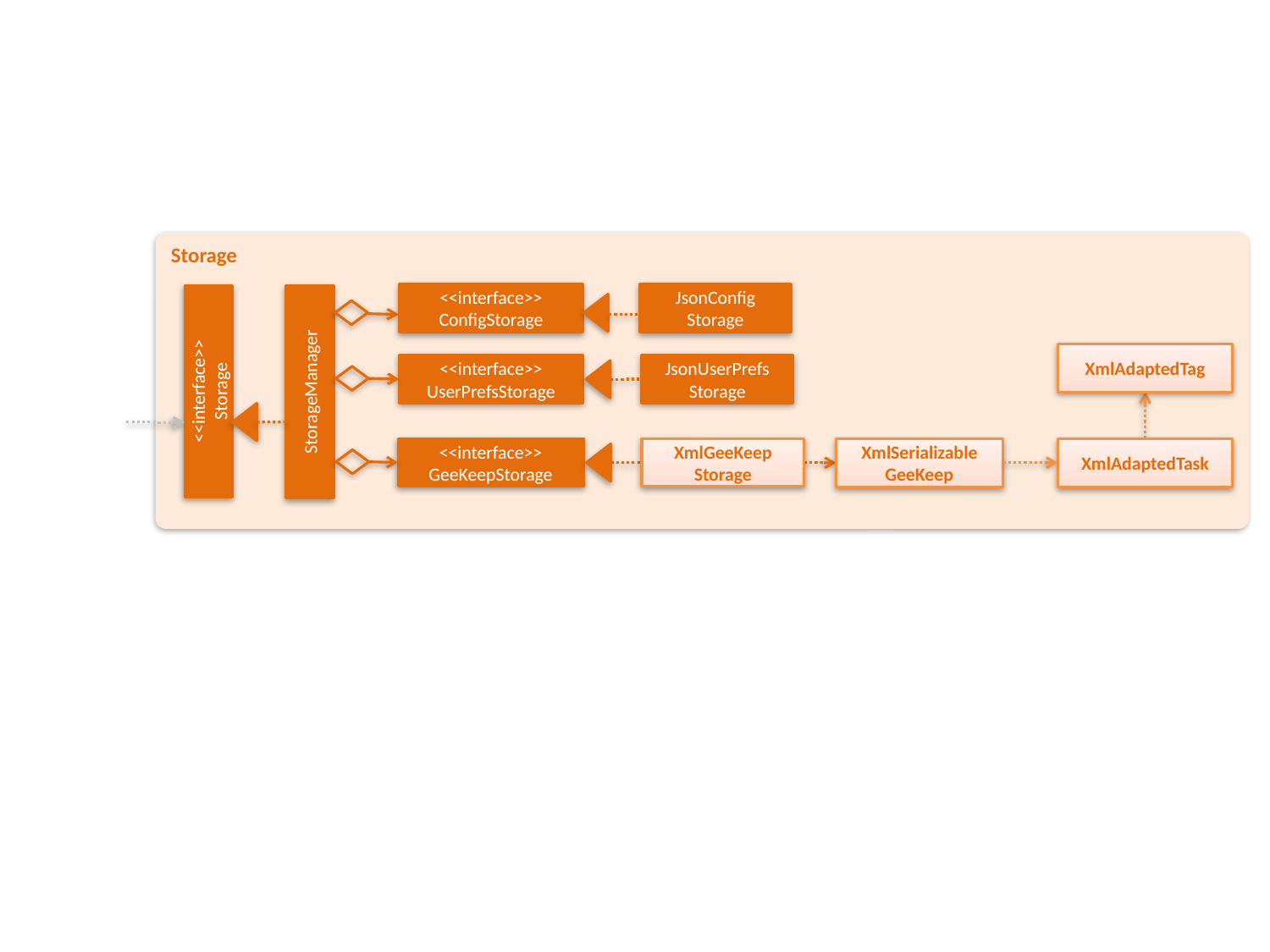

Storage
<<interface>>
ConfigStorage
JsonConfig
Storage

XmlAdaptedTag
<<interface>>
UserPrefsStorage
JsonUserPrefs
Storage

<<interface>>
Storage
StorageManager

<<interface>>
GeeKeepStorage
XmlGeeKeep
Storage
XmlAdaptedTask
XmlSerializable
GeeKeep